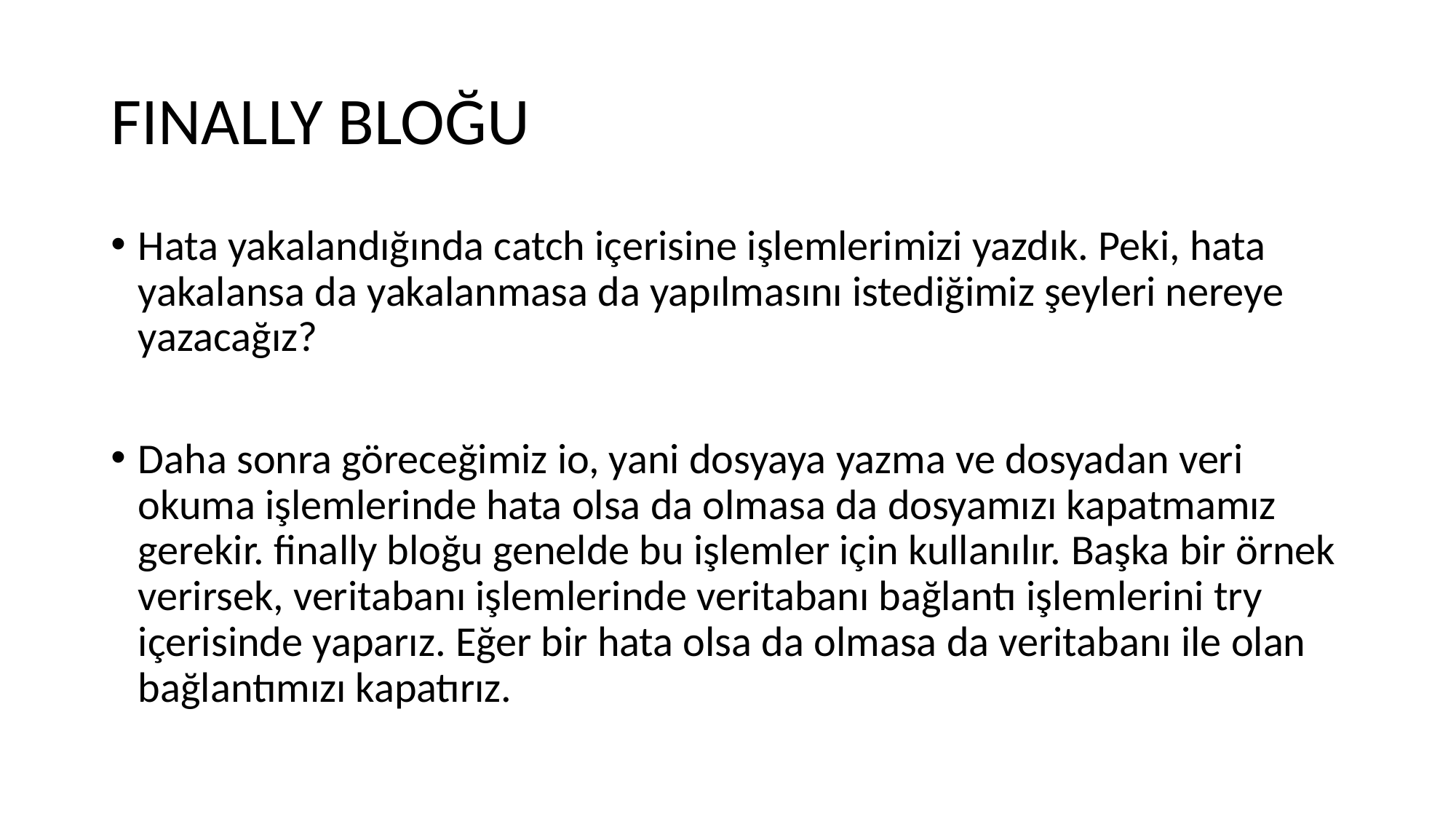

# FINALLY BLOĞU
Hata yakalandığında catch içerisine işlemlerimizi yazdık. Peki, hata yakalansa da yakalanmasa da yapılmasını istediğimiz şeyleri nereye yazacağız?

Daha sonra göreceğimiz io, yani dosyaya yazma ve dosyadan veri okuma işlemlerinde hata olsa da olmasa da dosyamızı kapatmamız gerekir. finally bloğu genelde bu işlemler için kullanılır. Başka bir örnek verirsek, veritabanı işlemlerinde veritabanı bağlantı işlemlerini try içerisinde yaparız. Eğer bir hata olsa da olmasa da veritabanı ile olan bağlantımızı kapatırız.